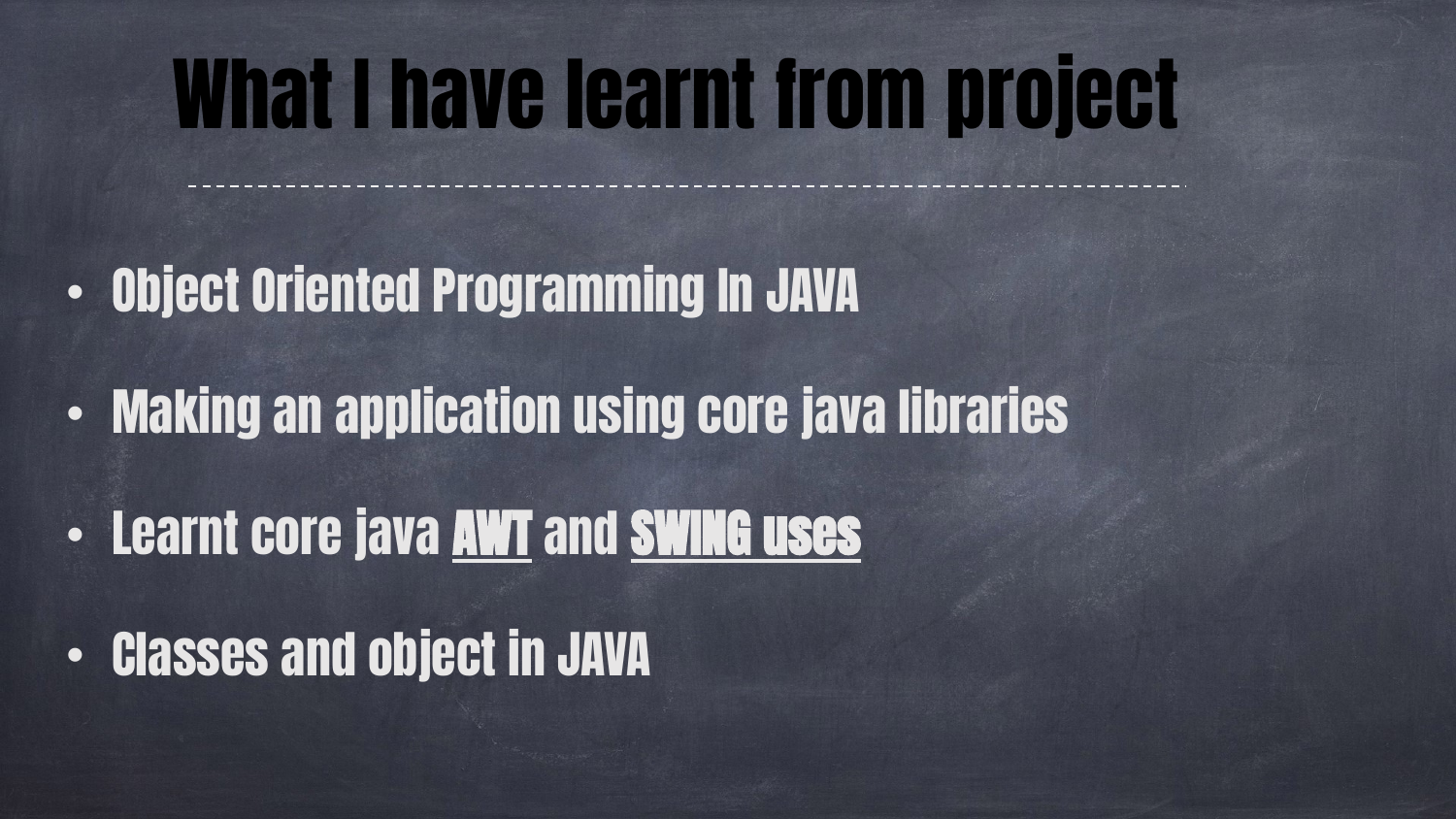

What I have learnt from project
Object Oriented Programming In JAVA

Making an application using core java libraries

Learnt core java AWT and SWING uses

Classes and object in JAVA